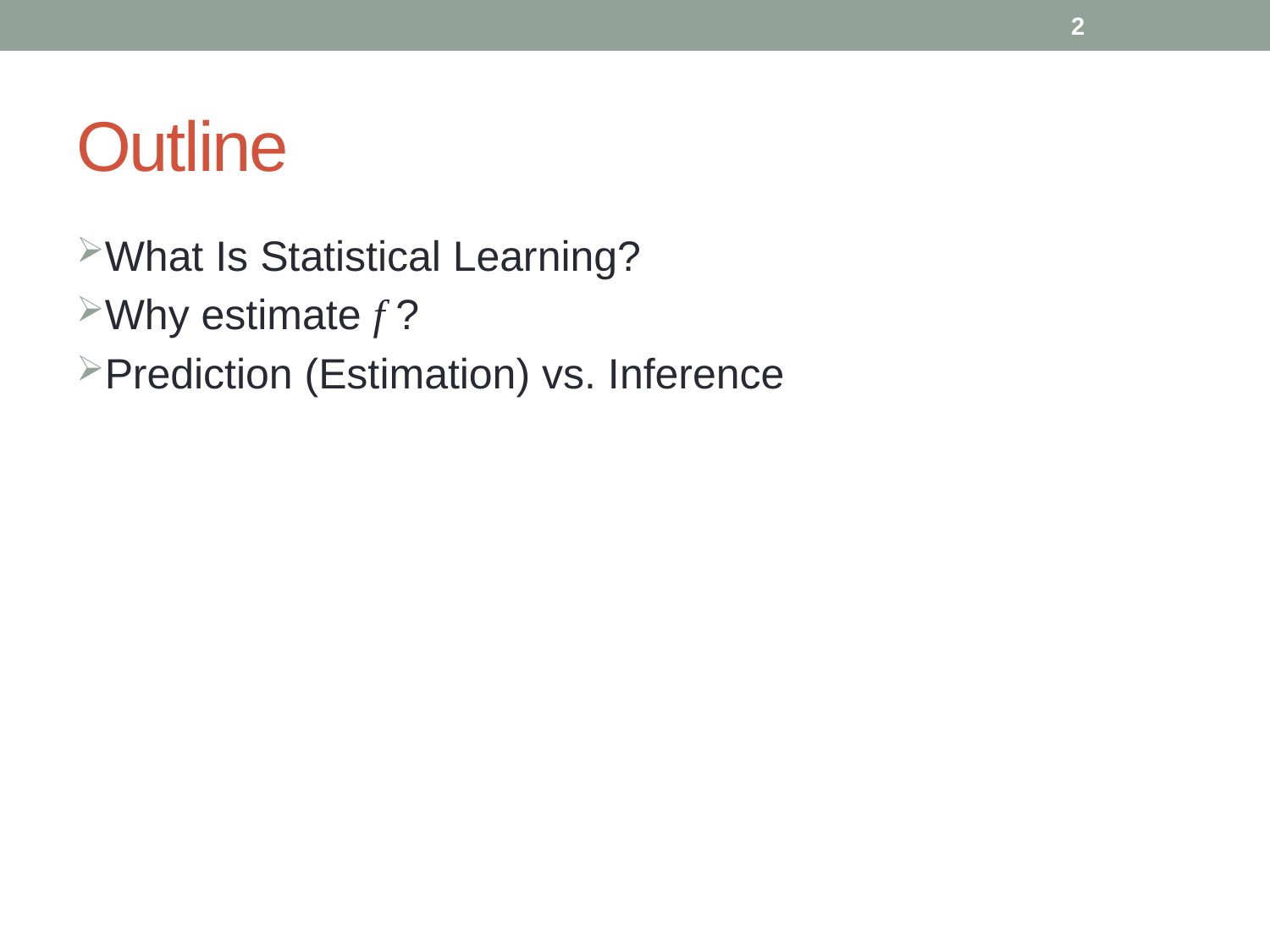

2
# Outline
What Is Statistical Learning?
Why estimate f ?
Prediction (Estimation) vs. Inference